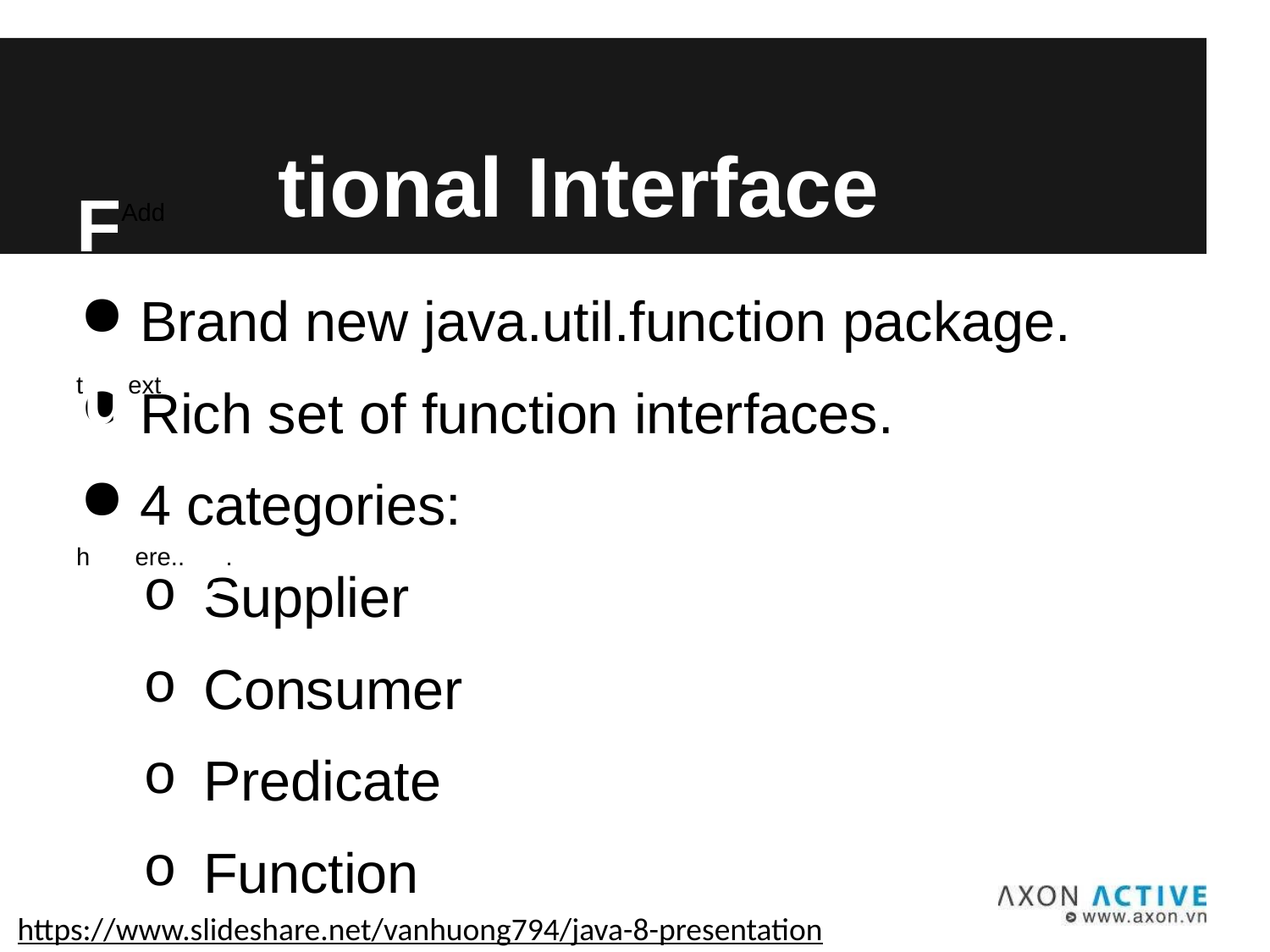

# FAdd tuext hnere..c.
tional Interface
Brand new java.util.function package.
Rich set of function interfaces.
4 categories:
Supplier
Consumer
Predicate
Function

https://www.slideshare.net/vanhuong794/java-8-presentation